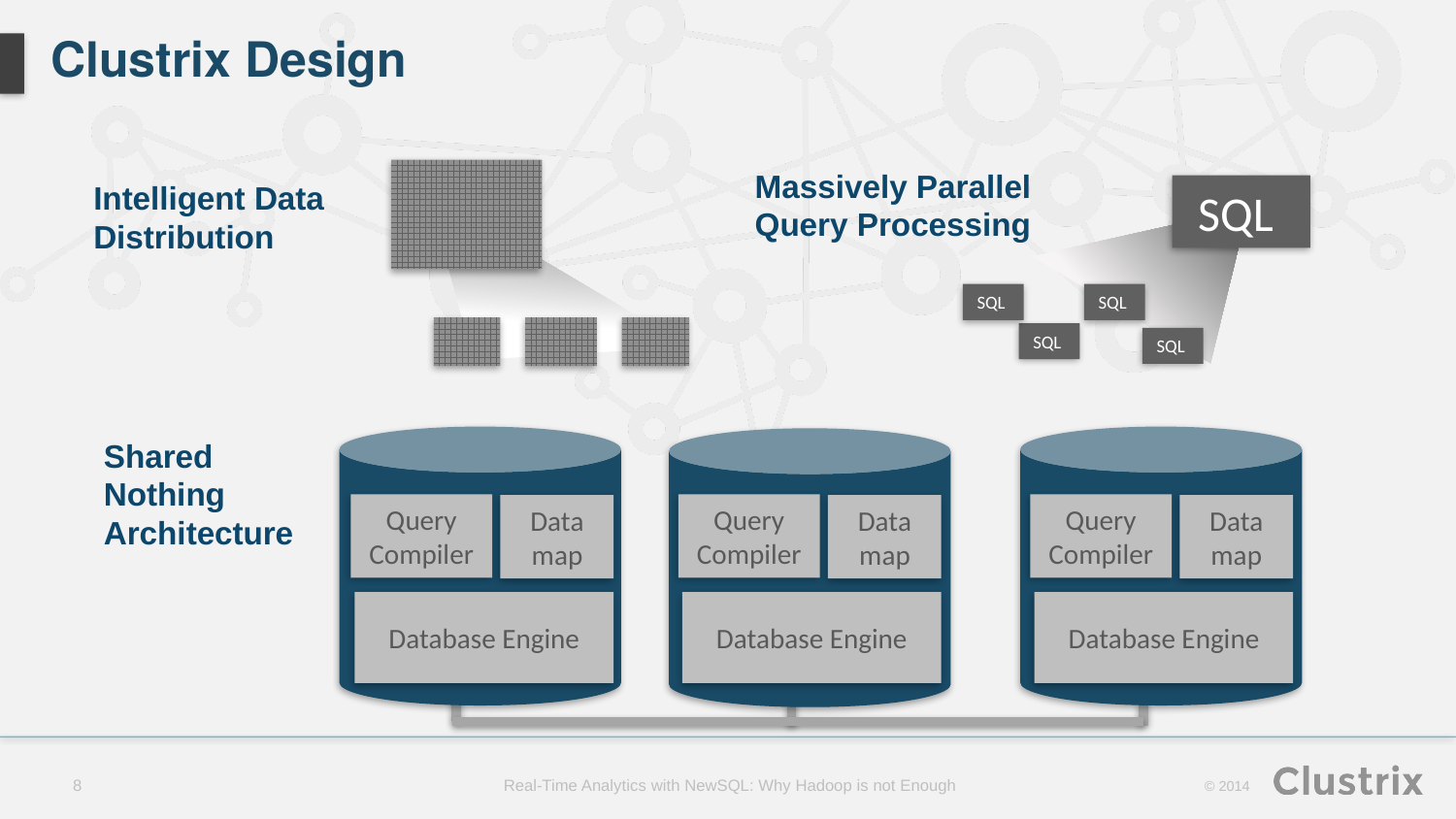

# Clustrix Design
Massively Parallel
Query Processing

Intelligent Data
Distribution
SQL

SQL
SQL

SQL
SQL

Shared
Nothing
Architecture

Query
Compiler
Query
Compiler
Query
Compiler
Data map
Data map
Data map
Database Engine
Database Engine
Database Engine